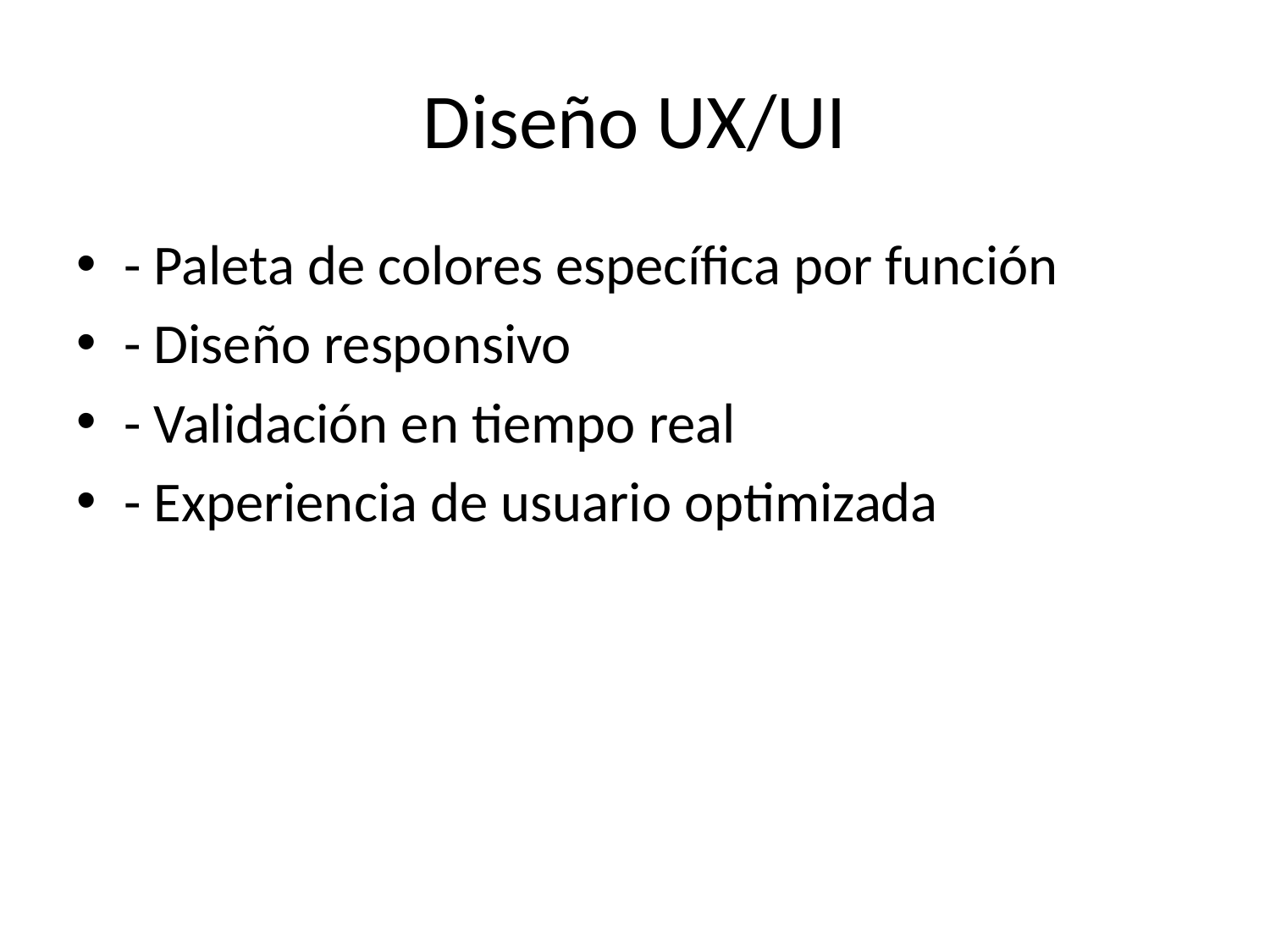

# Diseño UX/UI
- Paleta de colores específica por función
- Diseño responsivo
- Validación en tiempo real
- Experiencia de usuario optimizada